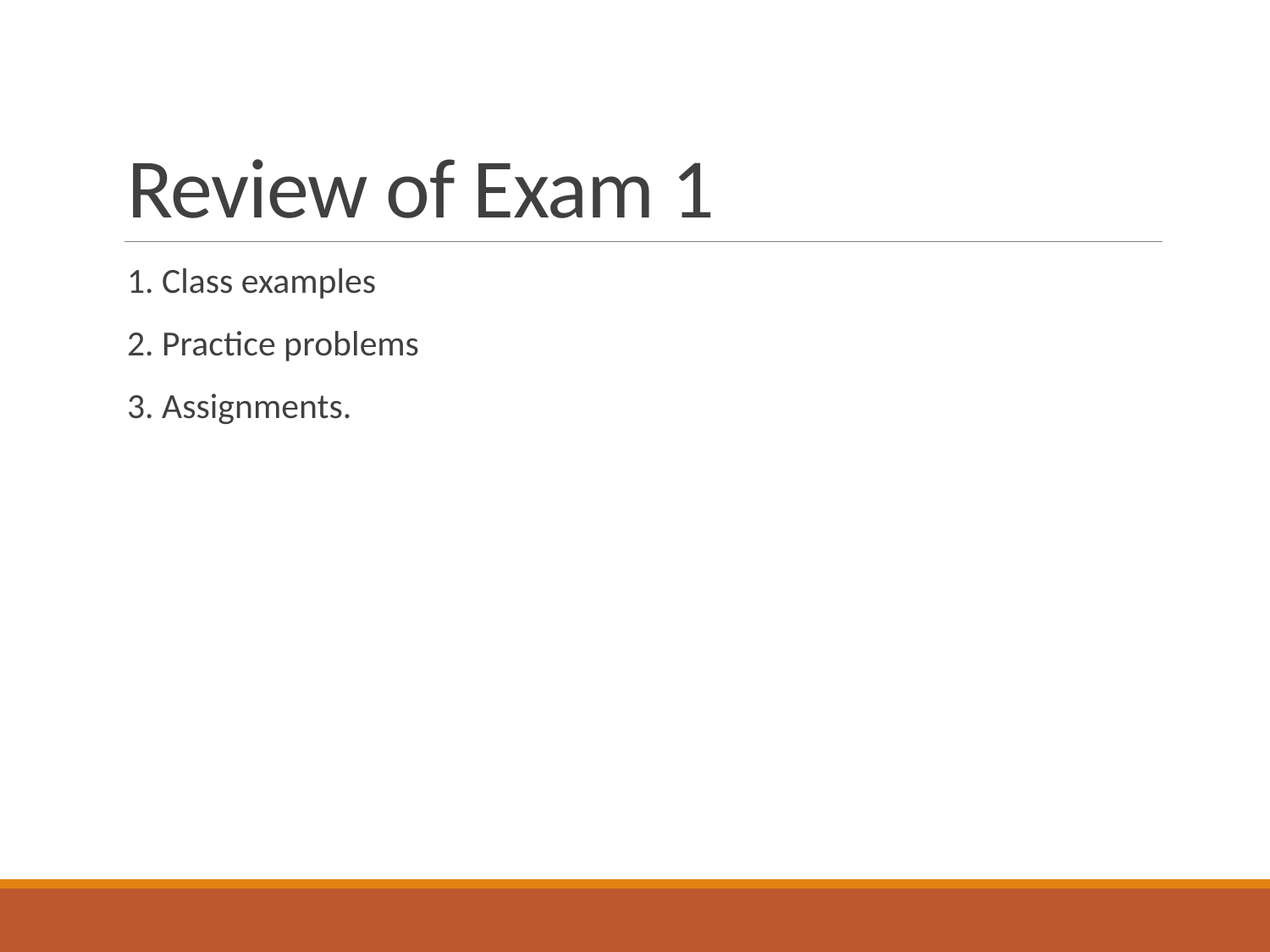

# Review of Exam 1
1. Class examples
2. Practice problems
3. Assignments.